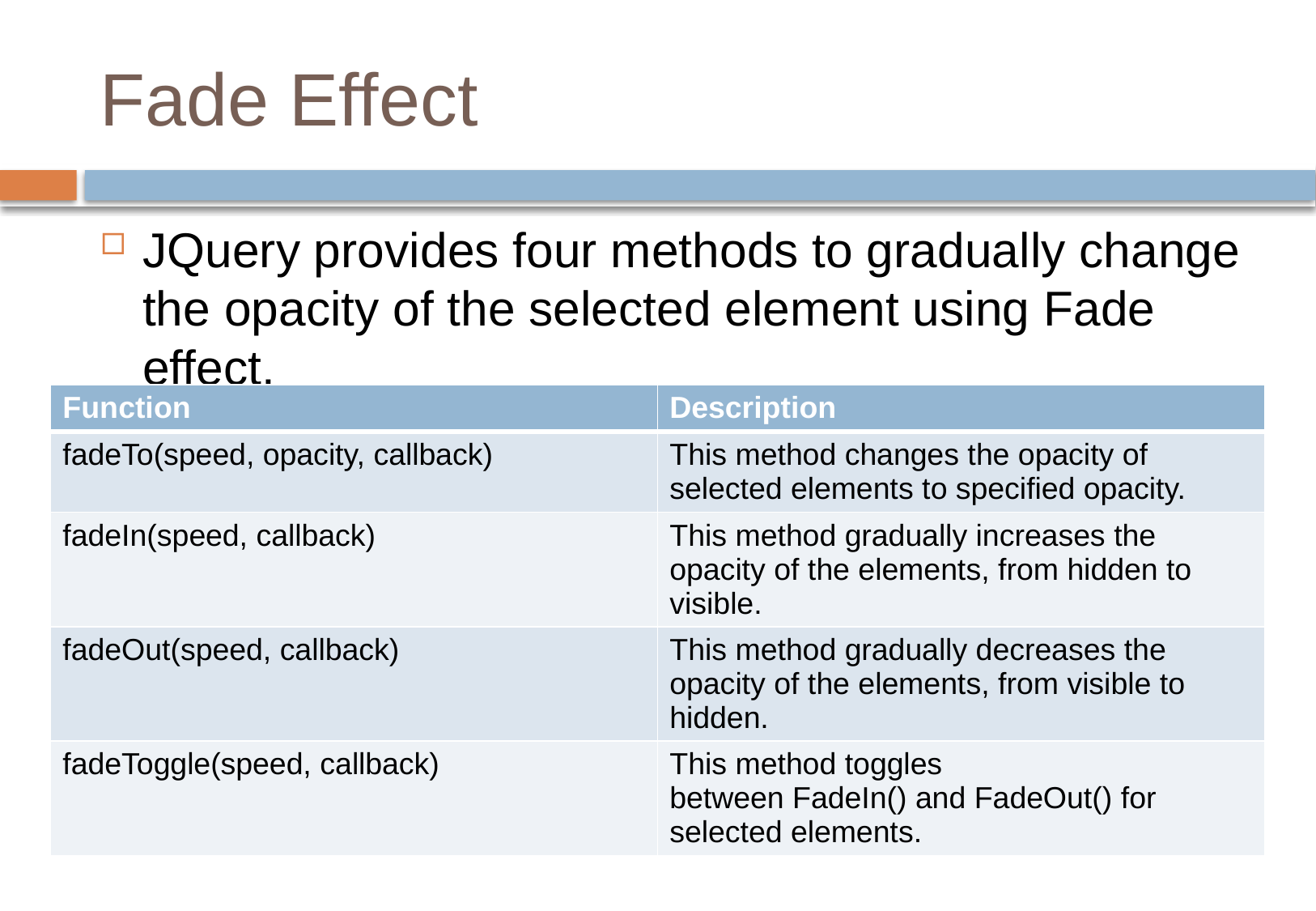

# Fade Effect
JQuery provides four methods to gradually change the opacity of the selected element using Fade effect.

| Function | Description |
| --- | --- |
| fadeTo(speed, opacity, callback) | This method changes the opacity of selected elements to specified opacity. |
| fadeIn(speed, callback) | This method gradually increases the opacity of the elements, from hidden to visible. |
| fadeOut(speed, callback) | This method gradually decreases the opacity of the elements, from visible to hidden. |
| fadeToggle(speed, callback) | This method toggles between FadeIn() and FadeOut() for selected elements. |